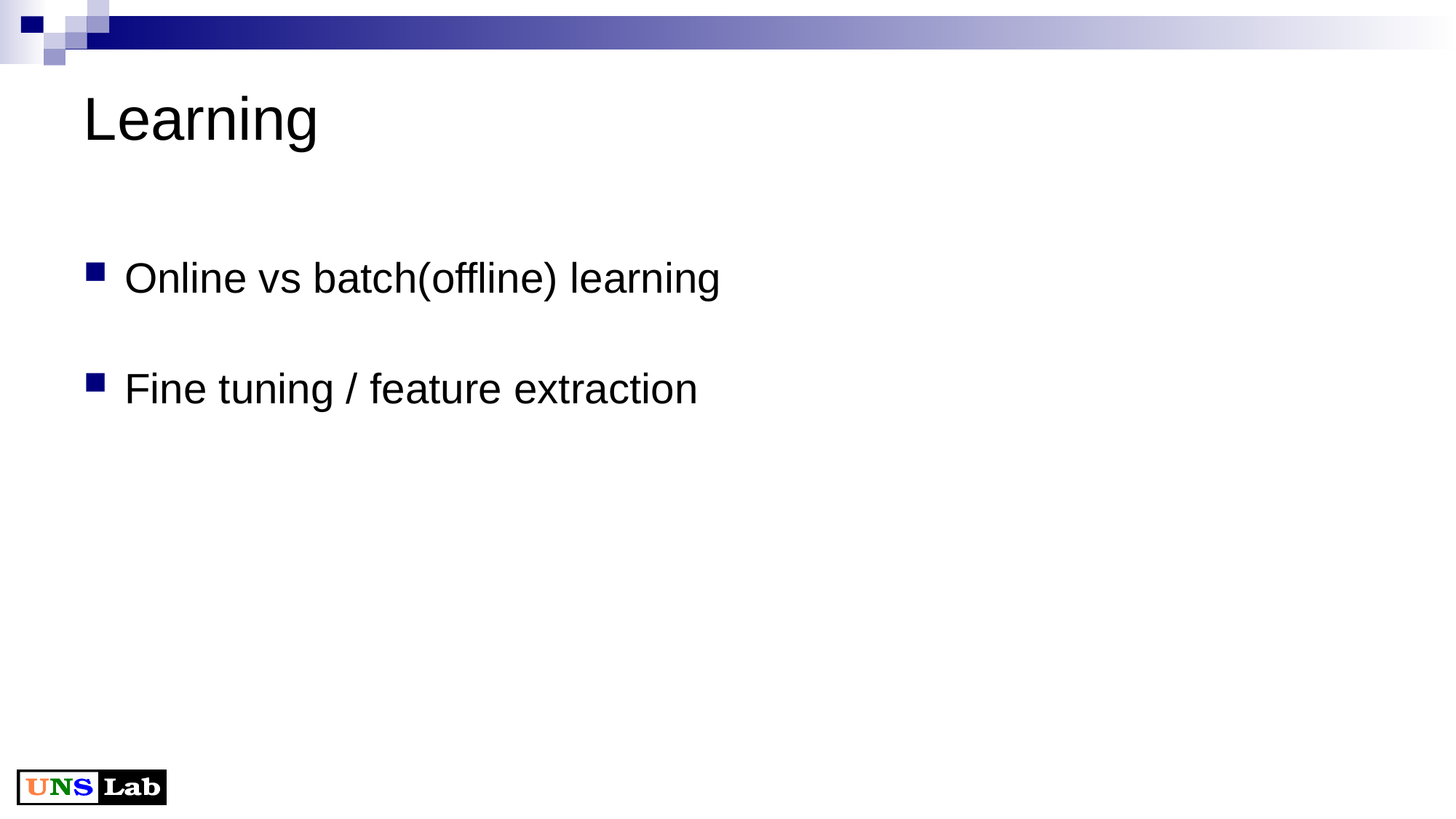

# Learning
Online vs batch(offline) learning
Fine tuning / feature extraction